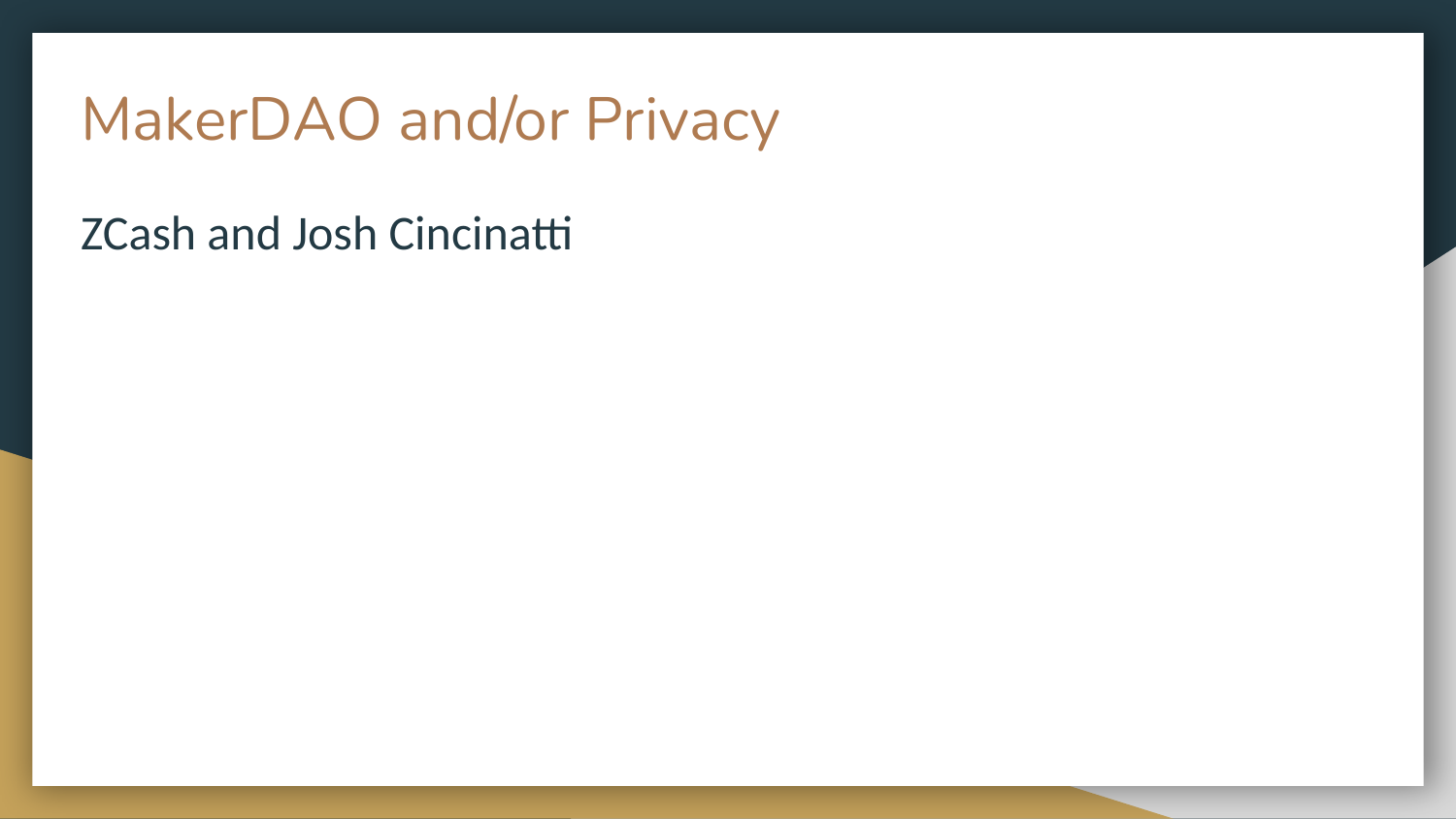

# MakerDAO and/or Privacy
ZCash and Josh Cincinatti